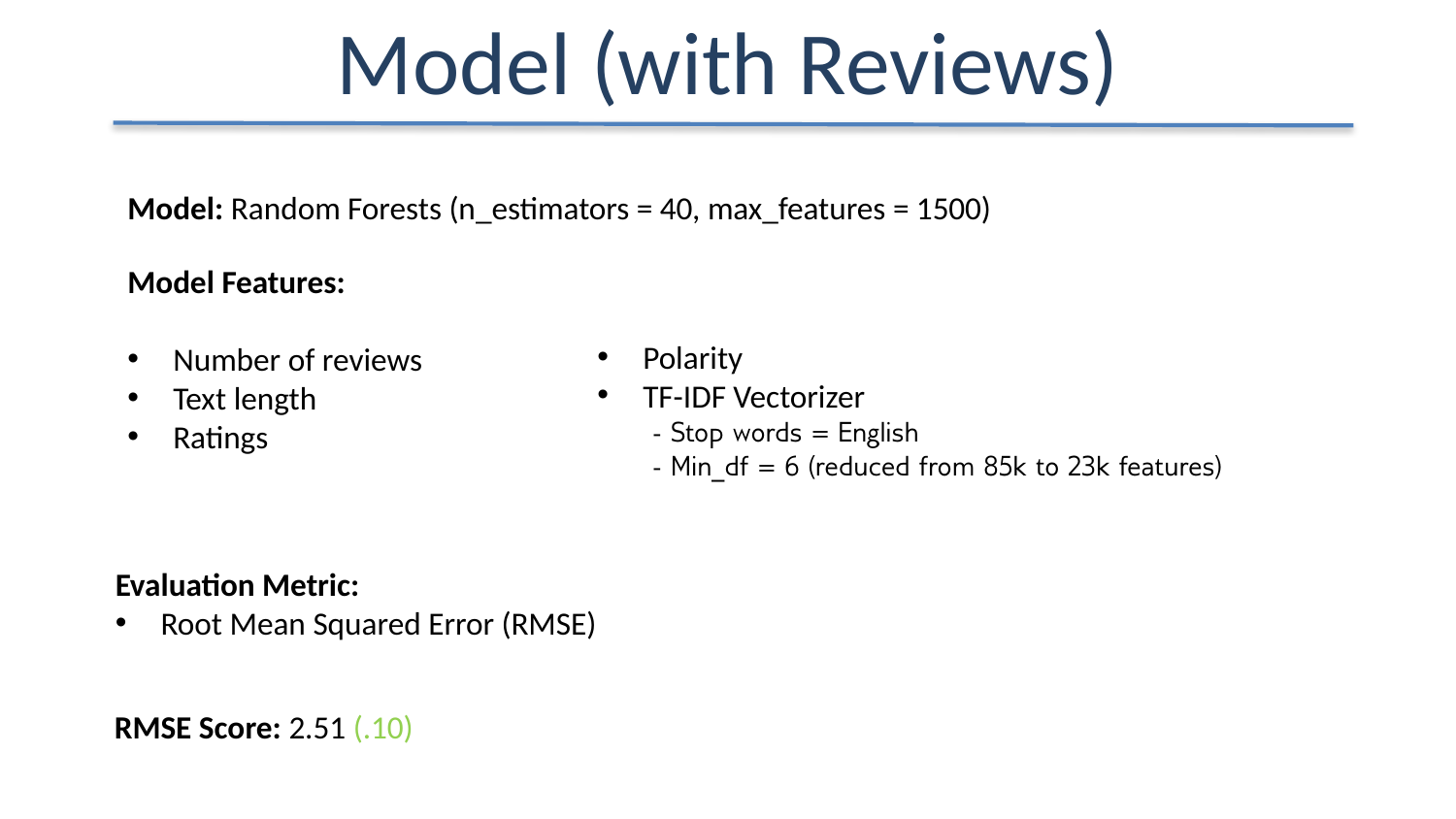

Model (with Reviews)
Model: Random Forests (n_estimators = 40, max_features = 1500)
Model Features:

Number of reviews
Text length
Ratings

Polarity
TF-IDF Vectorizer
- Stop words = English
- Min_df = 6 (reduced from 85k to 23k features)

Evaluation Metric:
Root Mean Squared Error (RMSE)
RMSE Score: 2.51 (.10)